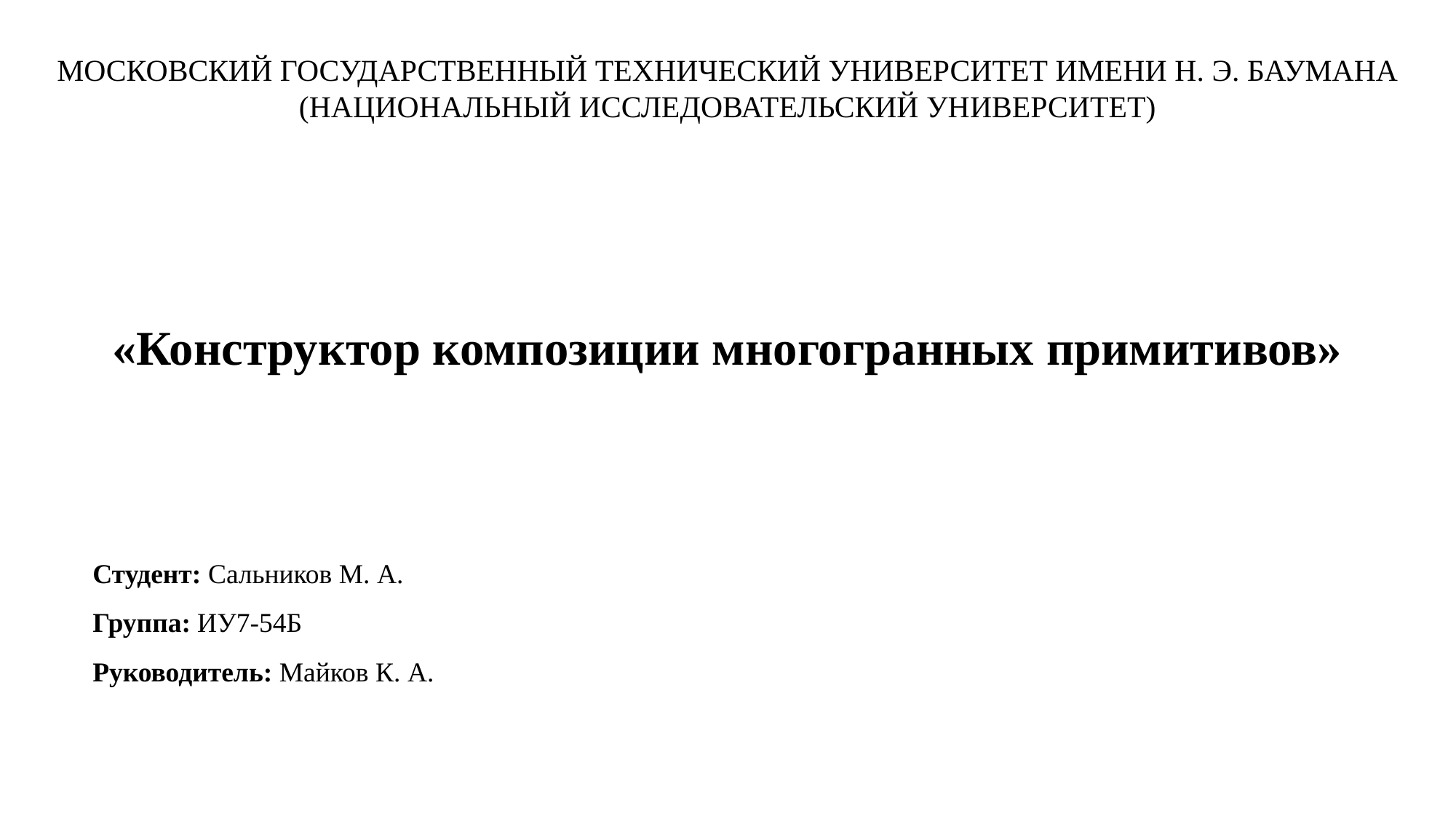

МОСКОВСКИЙ ГОСУДАРСТВЕННЫЙ ТЕХНИЧЕСКИЙ УНИВЕРСИТЕТ ИМЕНИ Н. Э. БАУМАНА (НАЦИОНАЛЬНЫЙ ИССЛЕДОВАТЕЛЬСКИЙ УНИВЕРСИТЕТ)
«Конструктор композиции многогранных примитивов»
Студент: Сальников М. А.
Группа: ИУ7-54Б
Руководитель: Майков К. А.